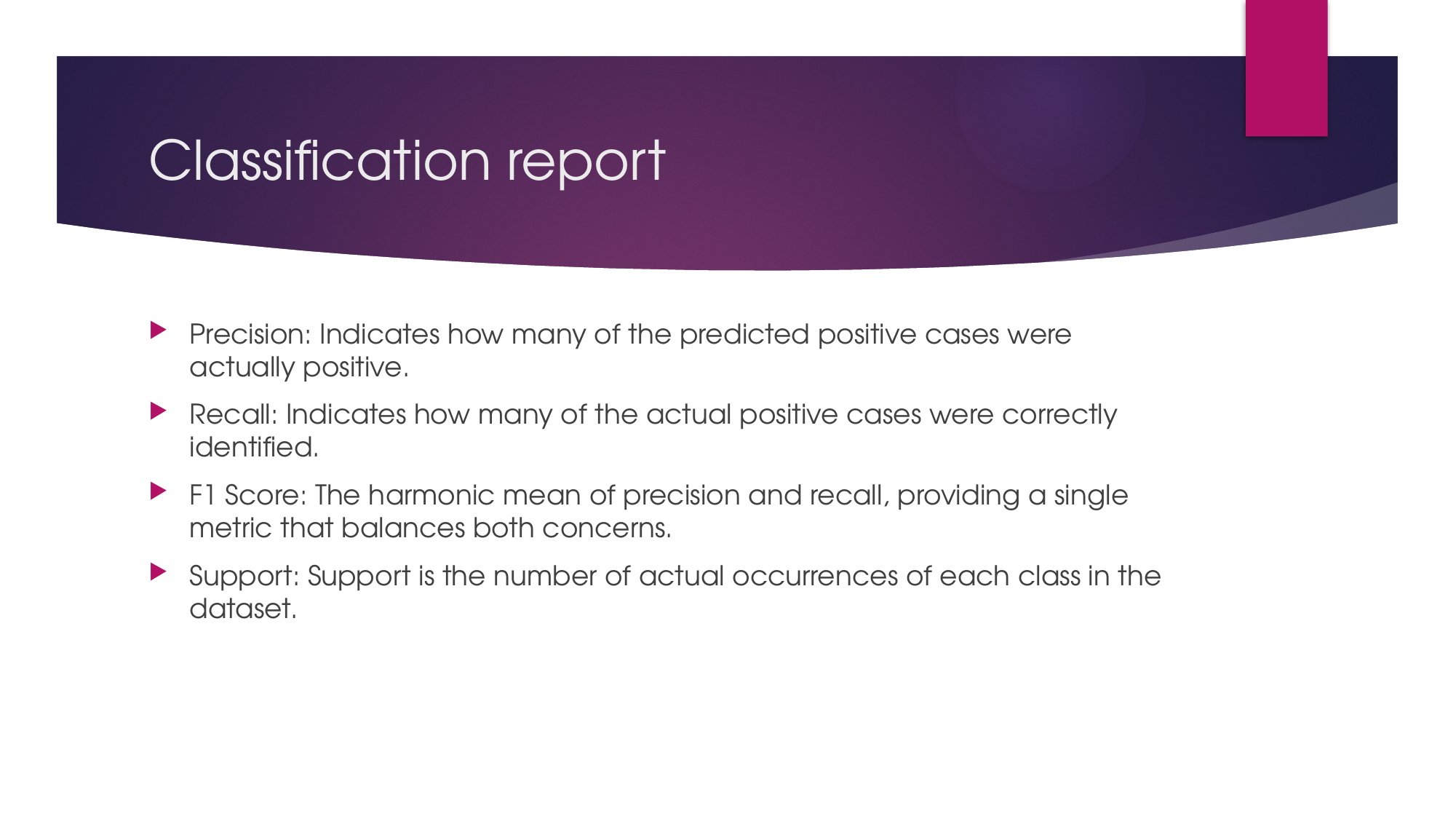

# Classification report
Precision: Indicates how many of the predicted positive cases were actually positive.
Recall: Indicates how many of the actual positive cases were correctly identified.
F1 Score: The harmonic mean of precision and recall, providing a single metric that balances both concerns.
Support: Support is the number of actual occurrences of each class in the dataset.